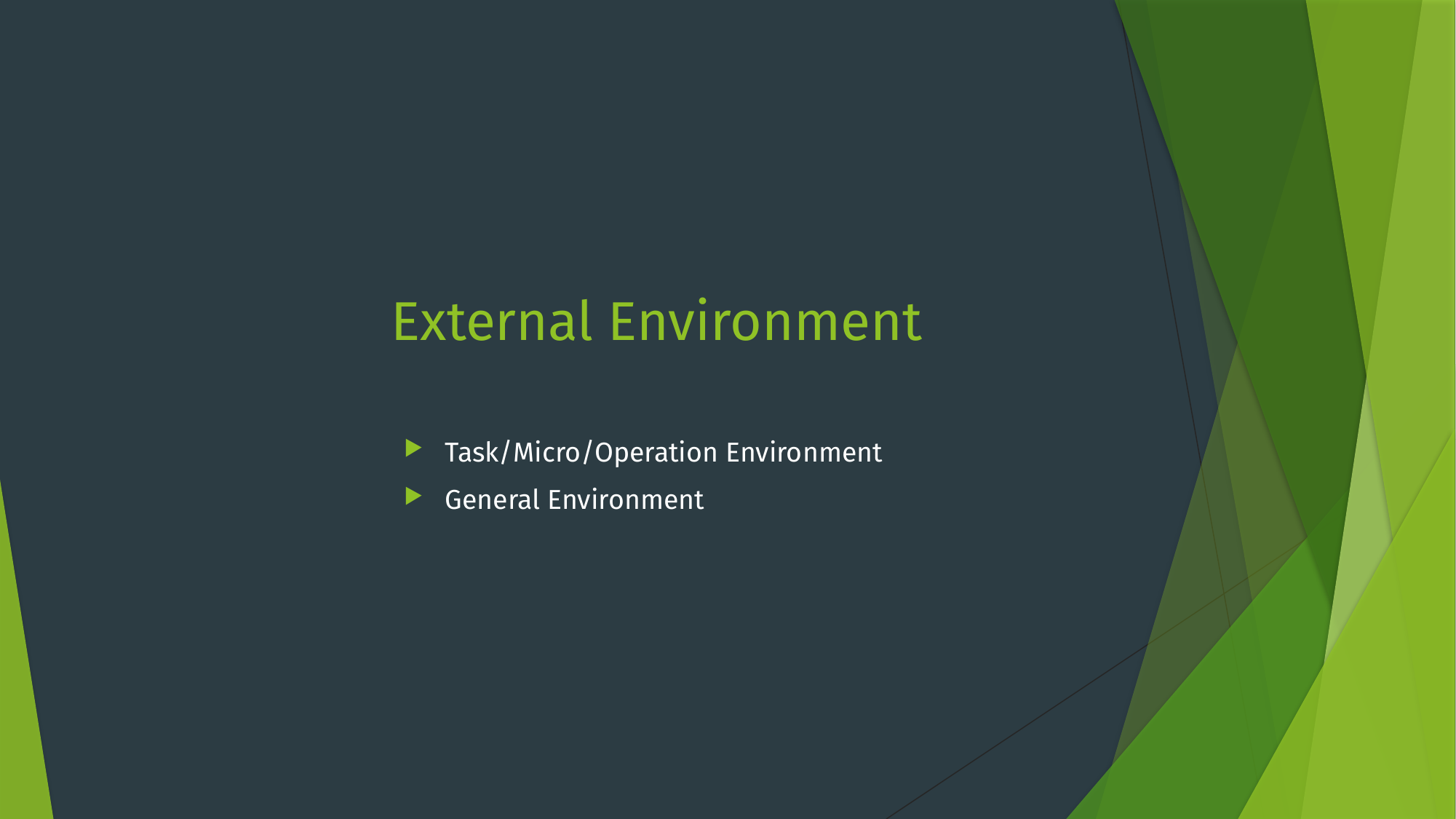

# External Environment
Task/Micro/Operation Environment
General Environment